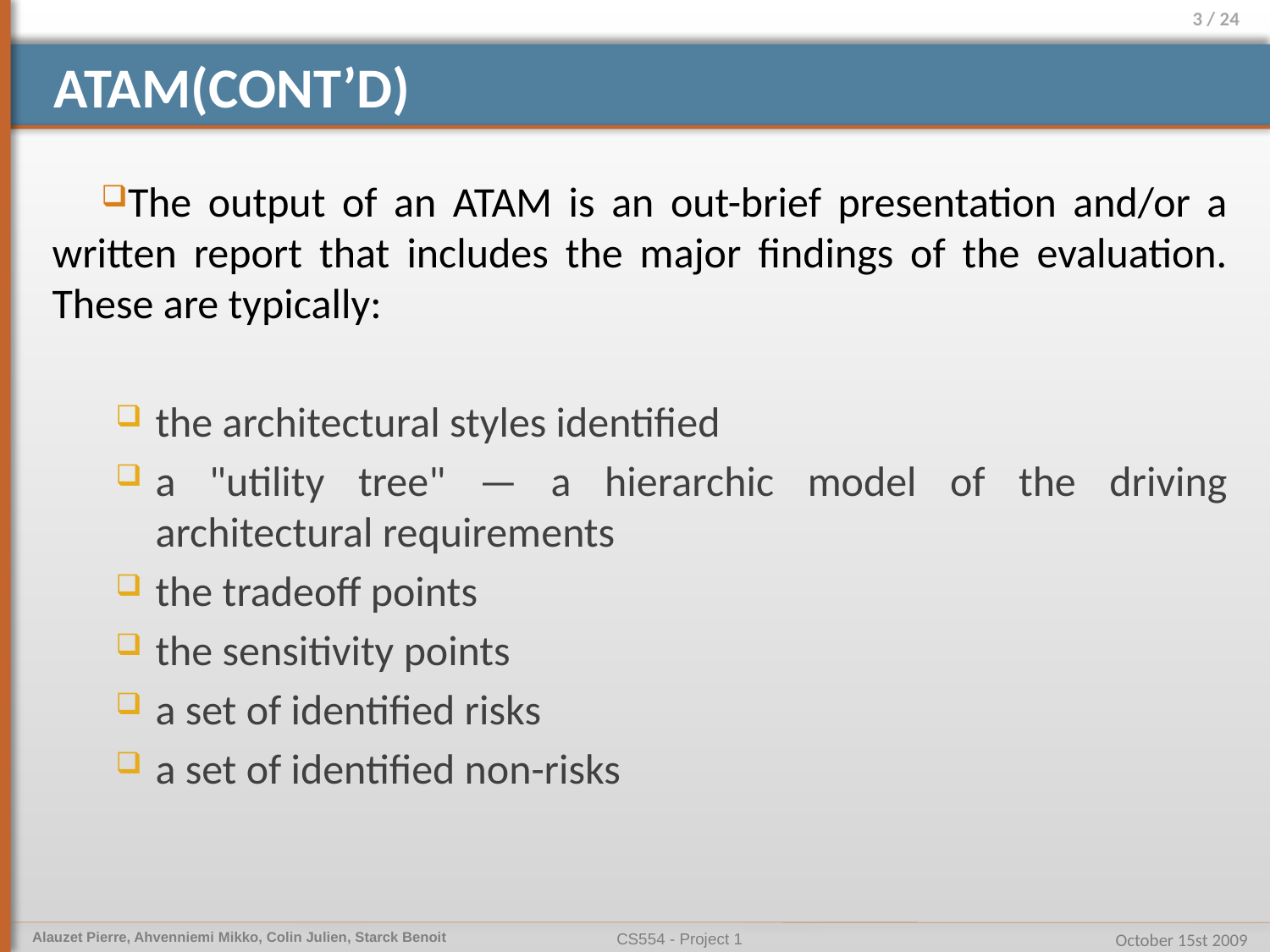

# ATAM(cont’d)
The output of an ATAM is an out-brief presentation and/or a written report that includes the major findings of the evaluation. These are typically:

the architectural styles identified
a "utility tree" — a hierarchic model of the driving architectural requirements
the tradeoff points
the sensitivity points
a set of identified risks
a set of identified non-risks